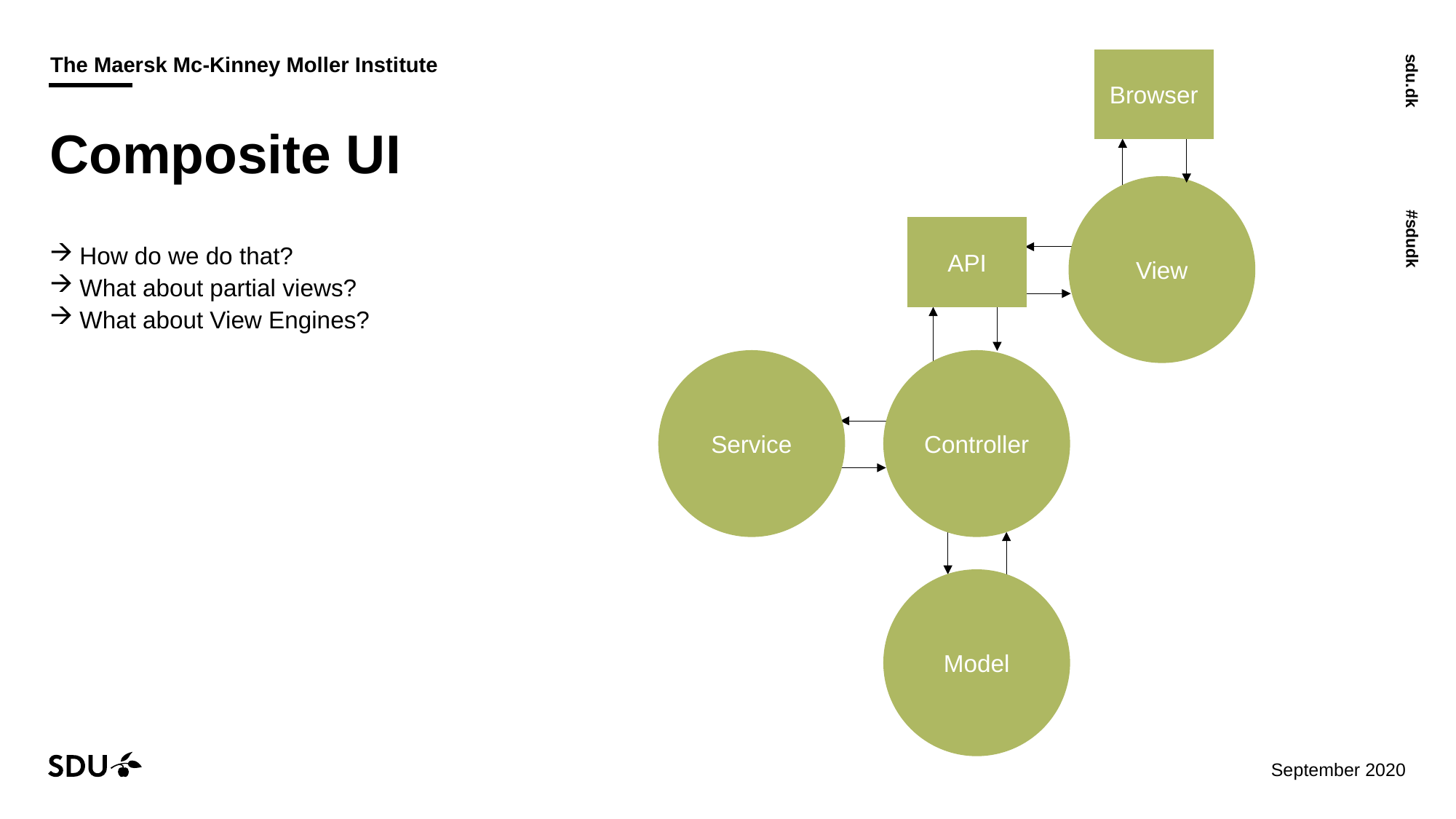

Browser
# Composite UI
View
API
How do we do that?
What about partial views?
What about View Engines?

Service
Controller
Model

07/12/2020
21